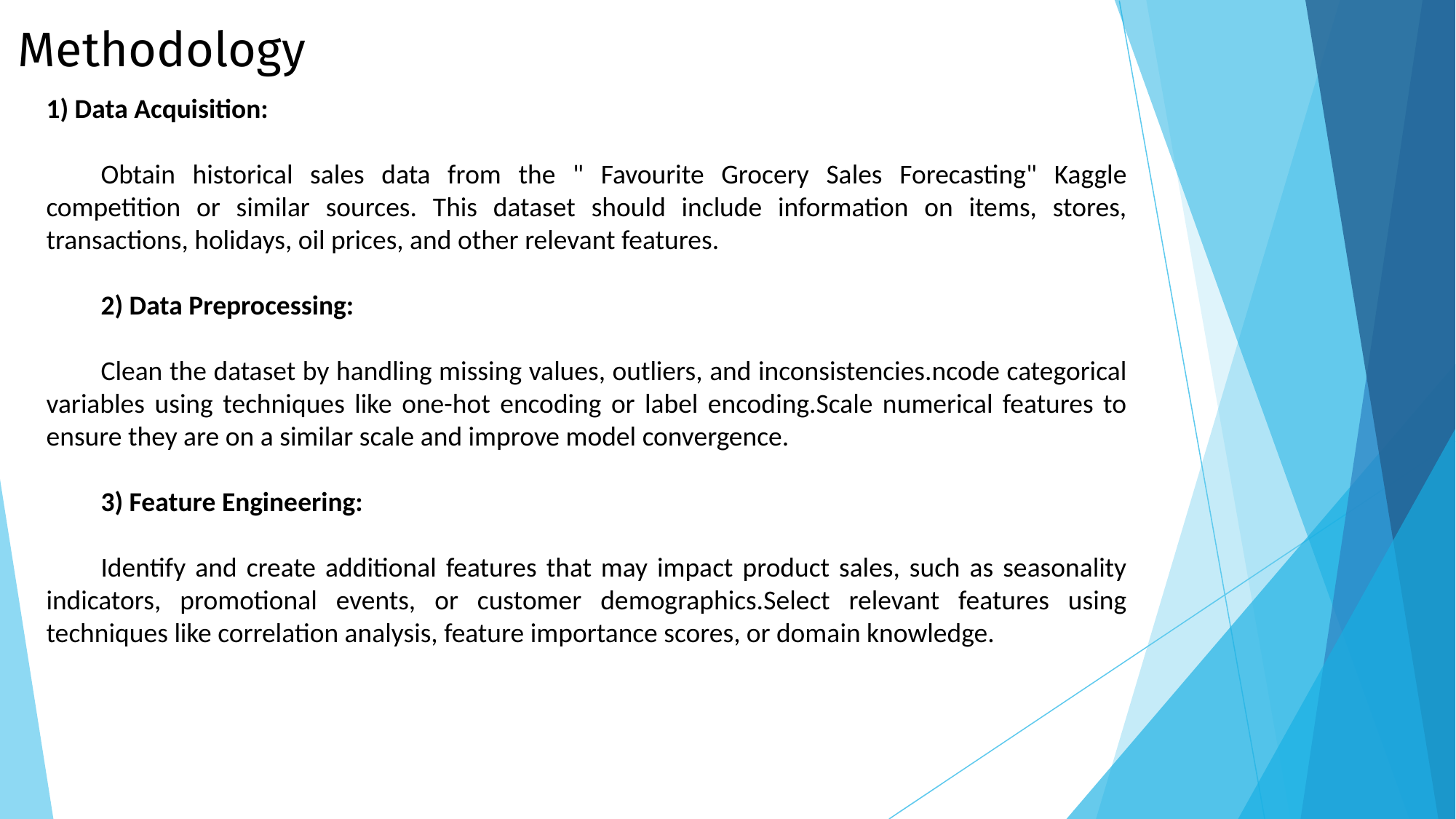

# Methodology
1) Data Acquisition:

Obtain historical sales data from the " Favourite Grocery Sales Forecasting" Kaggle competition or similar sources. This dataset should include information on items, stores, transactions, holidays, oil prices, and other relevant features.

2) Data Preprocessing:

Clean the dataset by handling missing values, outliers, and inconsistencies.ncode categorical variables using techniques like one-hot encoding or label encoding.Scale numerical features to ensure they are on a similar scale and improve model convergence.

3) Feature Engineering:

Identify and create additional features that may impact product sales, such as seasonality indicators, promotional events, or customer demographics.Select relevant features using techniques like correlation analysis, feature importance scores, or domain knowledge.